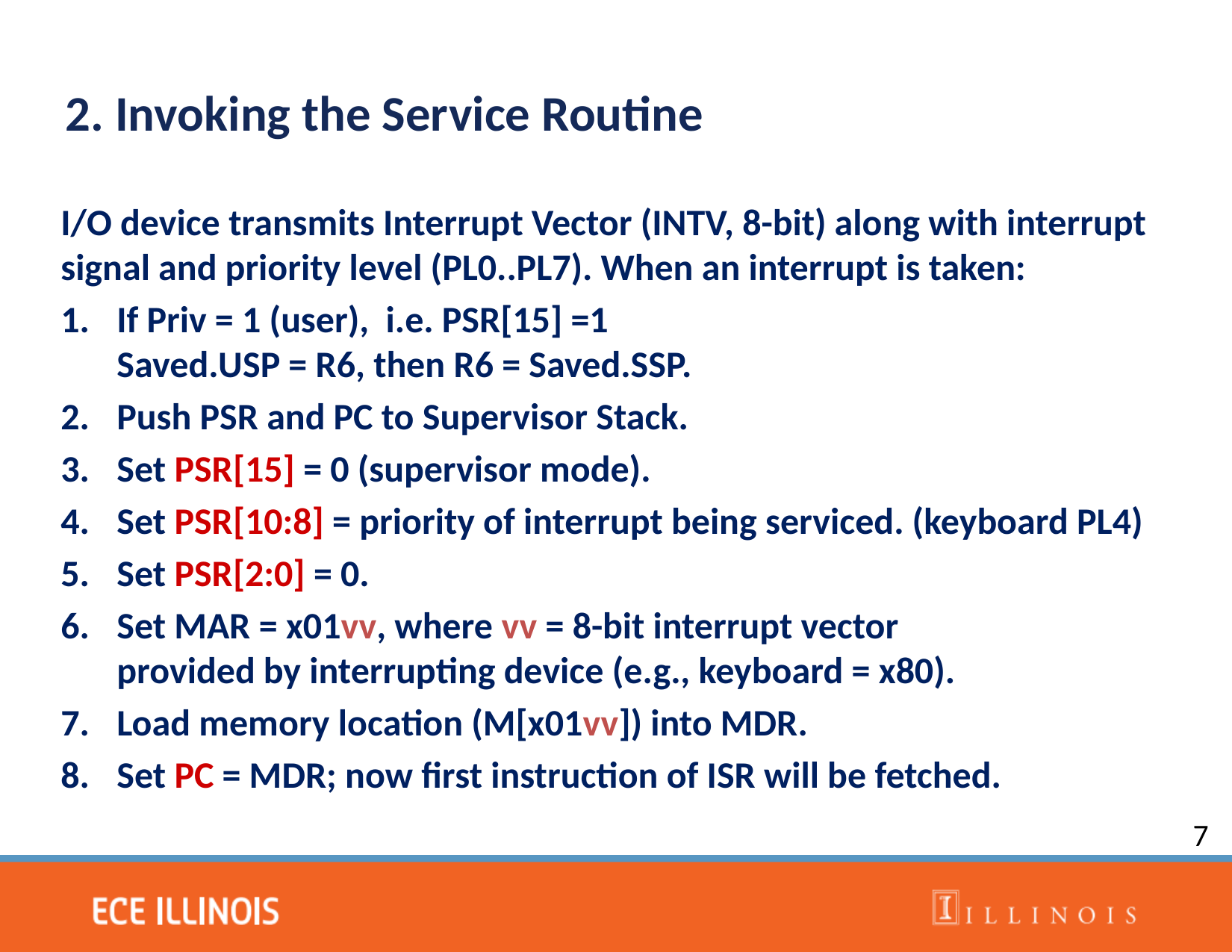

2. Invoking the Service Routine
I/O device transmits Interrupt Vector (INTV, 8-bit) along with interrupt signal and priority level (PL0..PL7). When an interrupt is taken:
If Priv = 1 (user),  i.e. PSR[15] =1
Saved.USP = R6, then R6 = Saved.SSP.
Push PSR and PC to Supervisor Stack.
Set PSR[15] = 0 (supervisor mode).
Set PSR[10:8] = priority of interrupt being serviced. (keyboard PL4)
Set PSR[2:0] = 0.
Set MAR = x01vv, where vv = 8-bit interrupt vector
provided by interrupting device (e.g., keyboard = x80).
Load memory location (M[x01vv]) into MDR.
Set PC = MDR; now first instruction of ISR will be fetched.
7